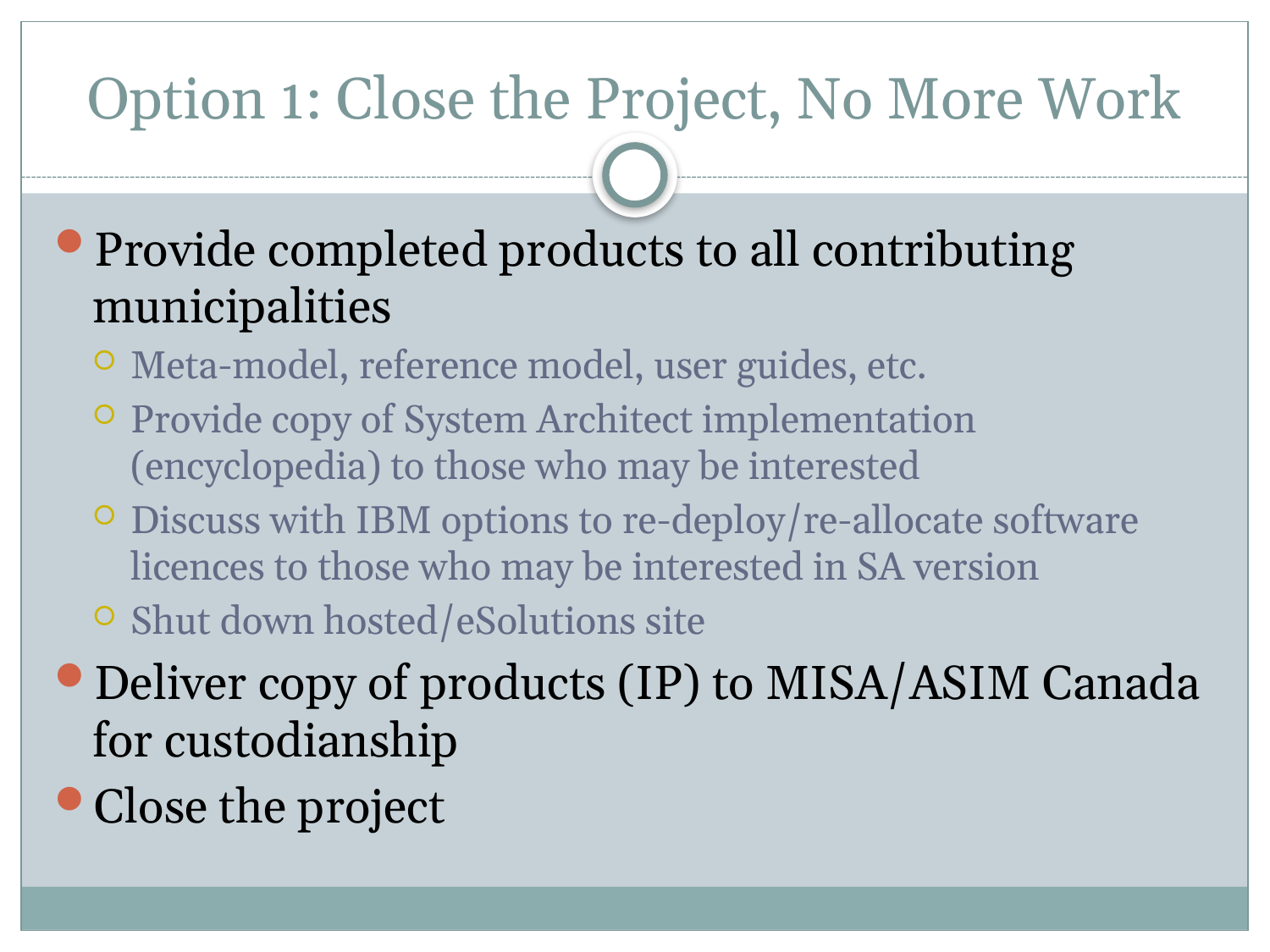

# Option 1: Close the Project, No More Work
Provide completed products to all contributing municipalities
Meta-model, reference model, user guides, etc.
Provide copy of System Architect implementation (encyclopedia) to those who may be interested
Discuss with IBM options to re-deploy/re-allocate software licences to those who may be interested in SA version
Shut down hosted/eSolutions site
Deliver copy of products (IP) to MISA/ASIM Canada for custodianship
Close the project